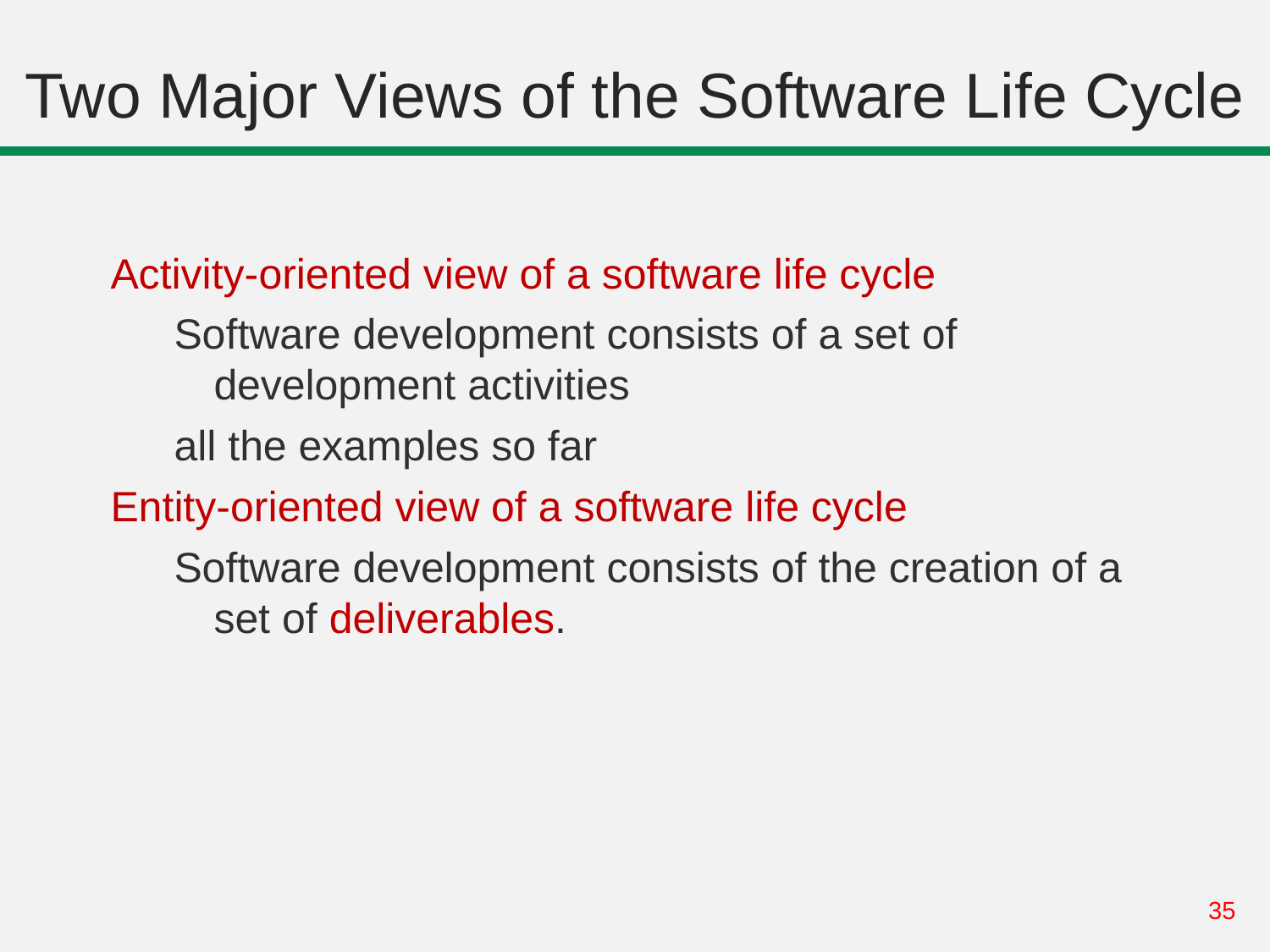

# Two Major Views of the Software Life Cycle
Activity-oriented view of a software life cycle
Software development consists of a set of development activities
all the examples so far
Entity-oriented view of a software life cycle
Software development consists of the creation of a set of deliverables.